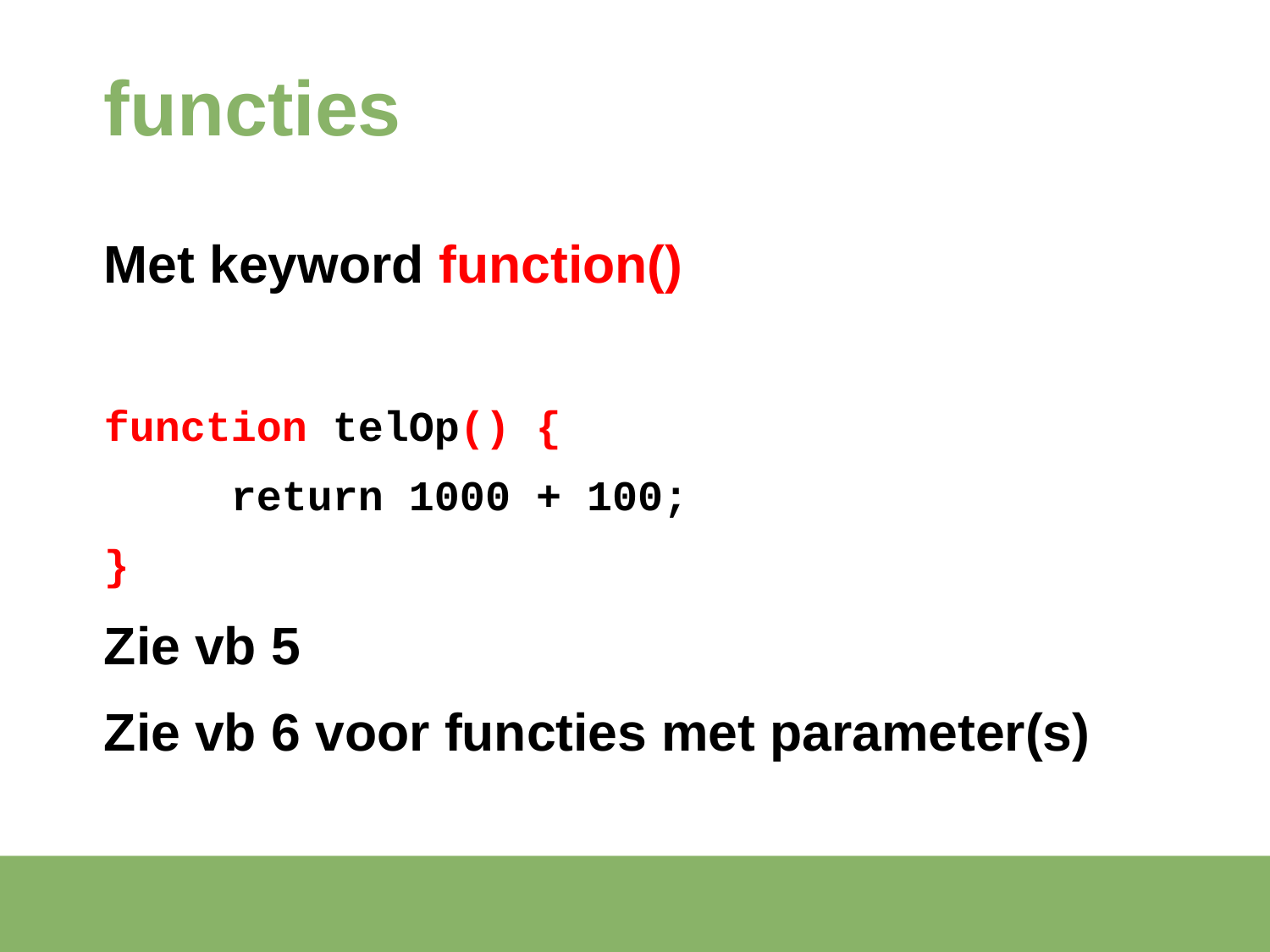

# functies
Met keyword function()

function telOp() {
	return 1000 + 100;
}
Zie vb 5
Zie vb 6 voor functies met parameter(s)